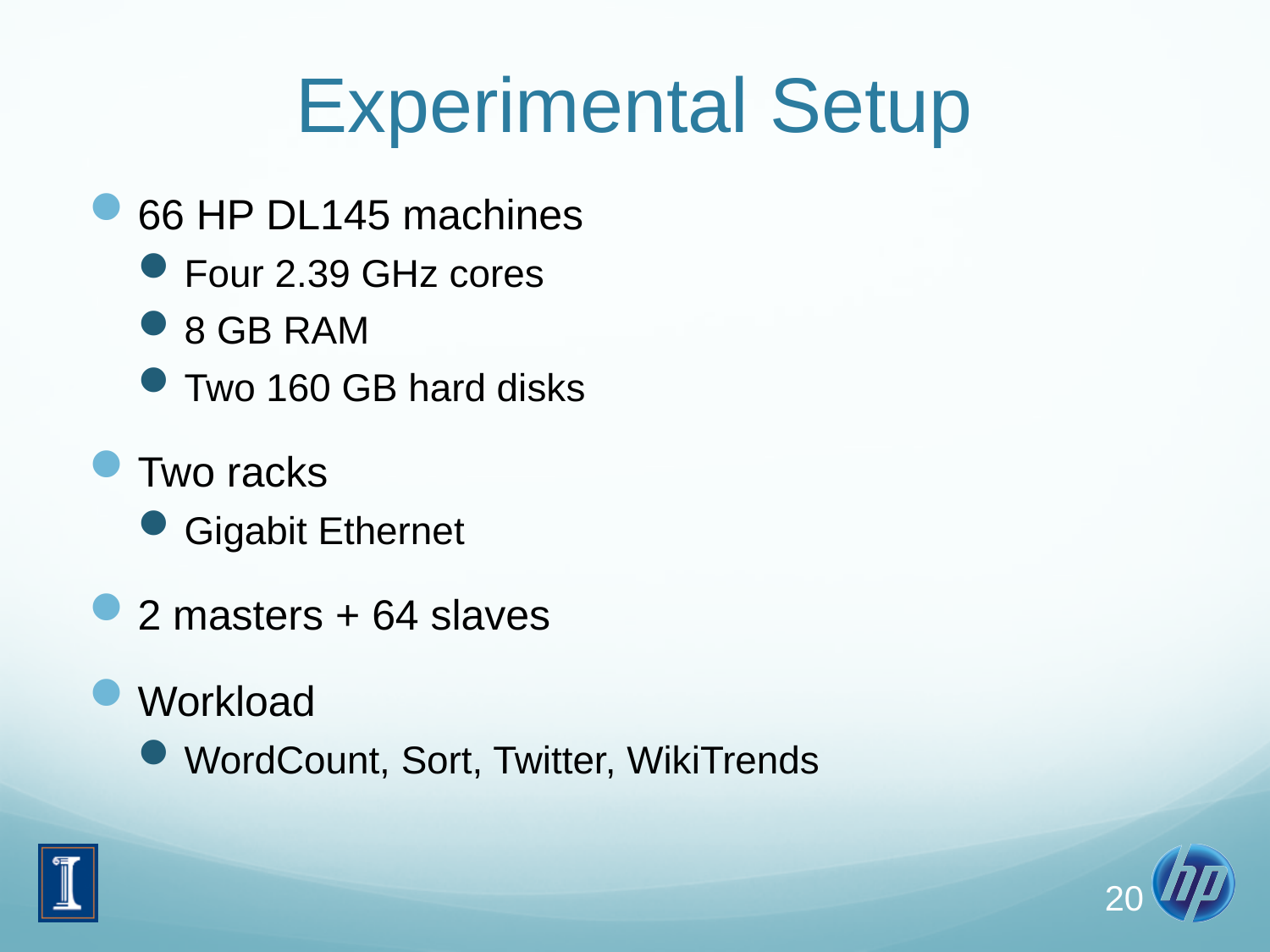

# Experimental Setup
66 HP DL145 machines
Four 2.39 GHz cores
8 GB RAM
Two 160 GB hard disks
Two racks
Gigabit Ethernet
2 masters + 64 slaves
Workload
WordCount, Sort, Twitter, WikiTrends
20